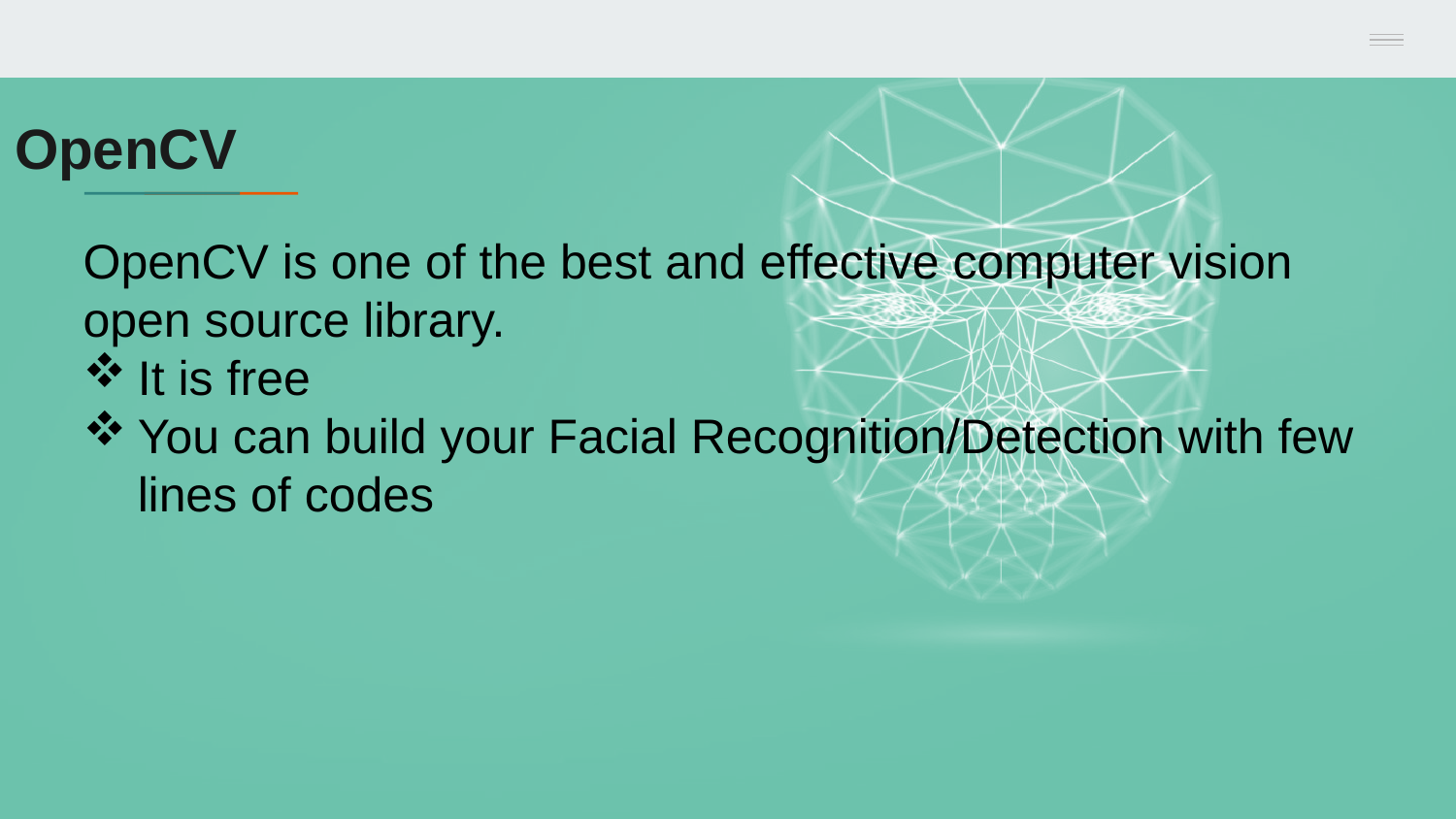

# OpenCV
OpenCV is one of the best and effective computer vision open source library.
It is free
You can build your Facial Recognition/Detection with few lines of codes